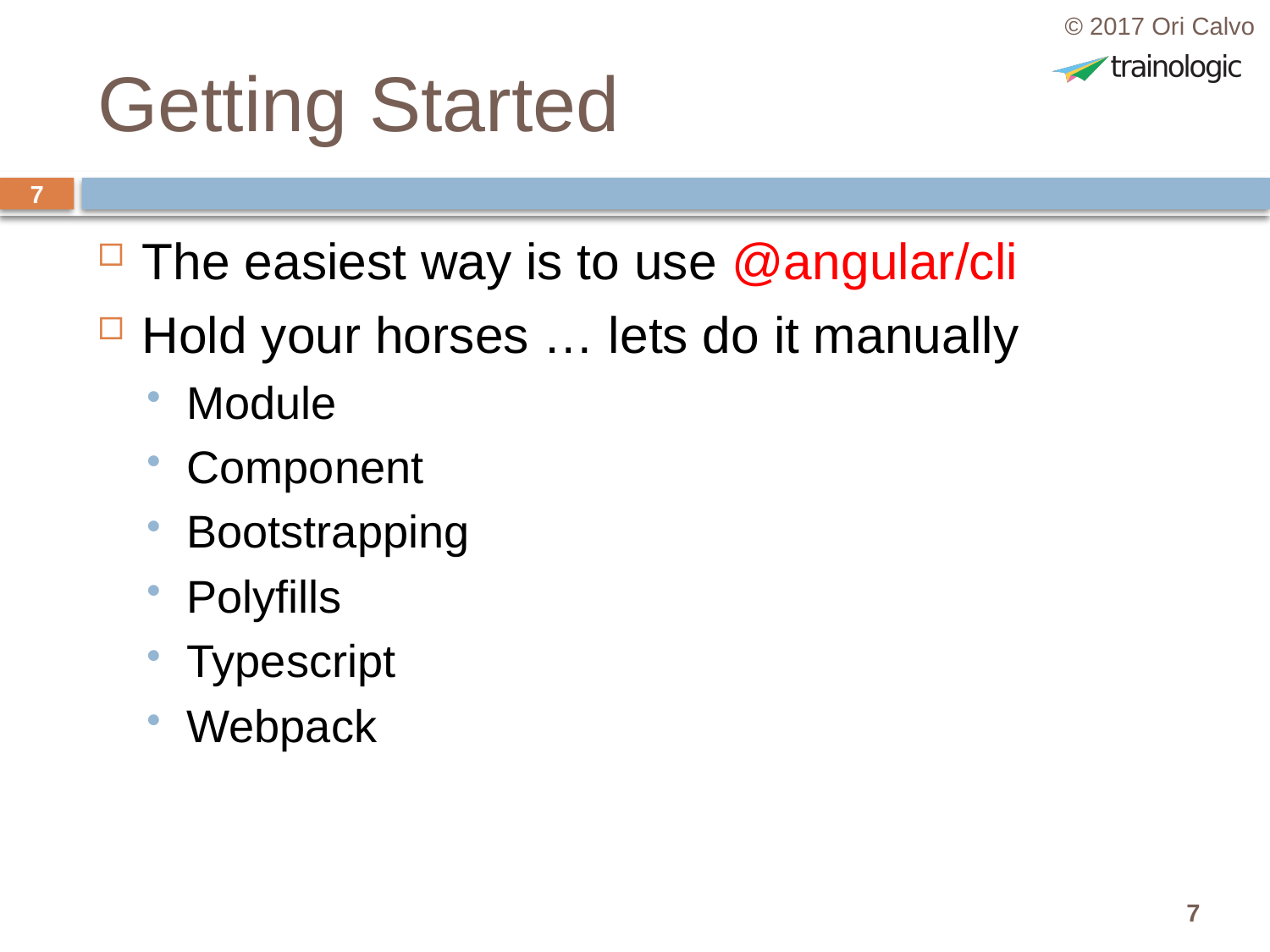

© 2017 Ori Calvo
# Getting Started
7
The easiest way is to use @angular/cli
Hold your horses … lets do it manually
Module
Component
Bootstrapping
Polyfills
Typescript
Webpack